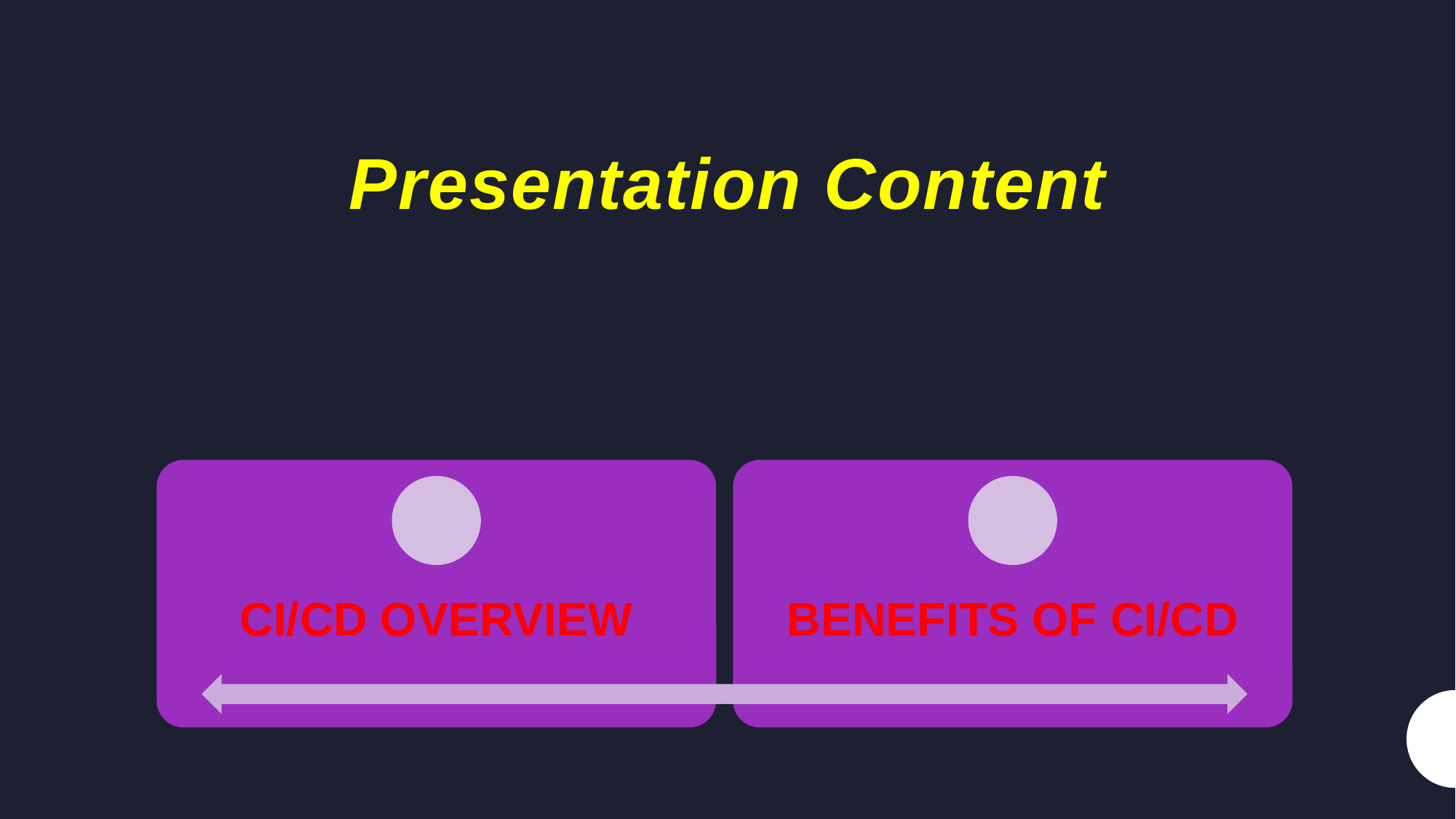

# Presentation Content
CI/CD OVERVIEW
BENEFITS OF CI/CD